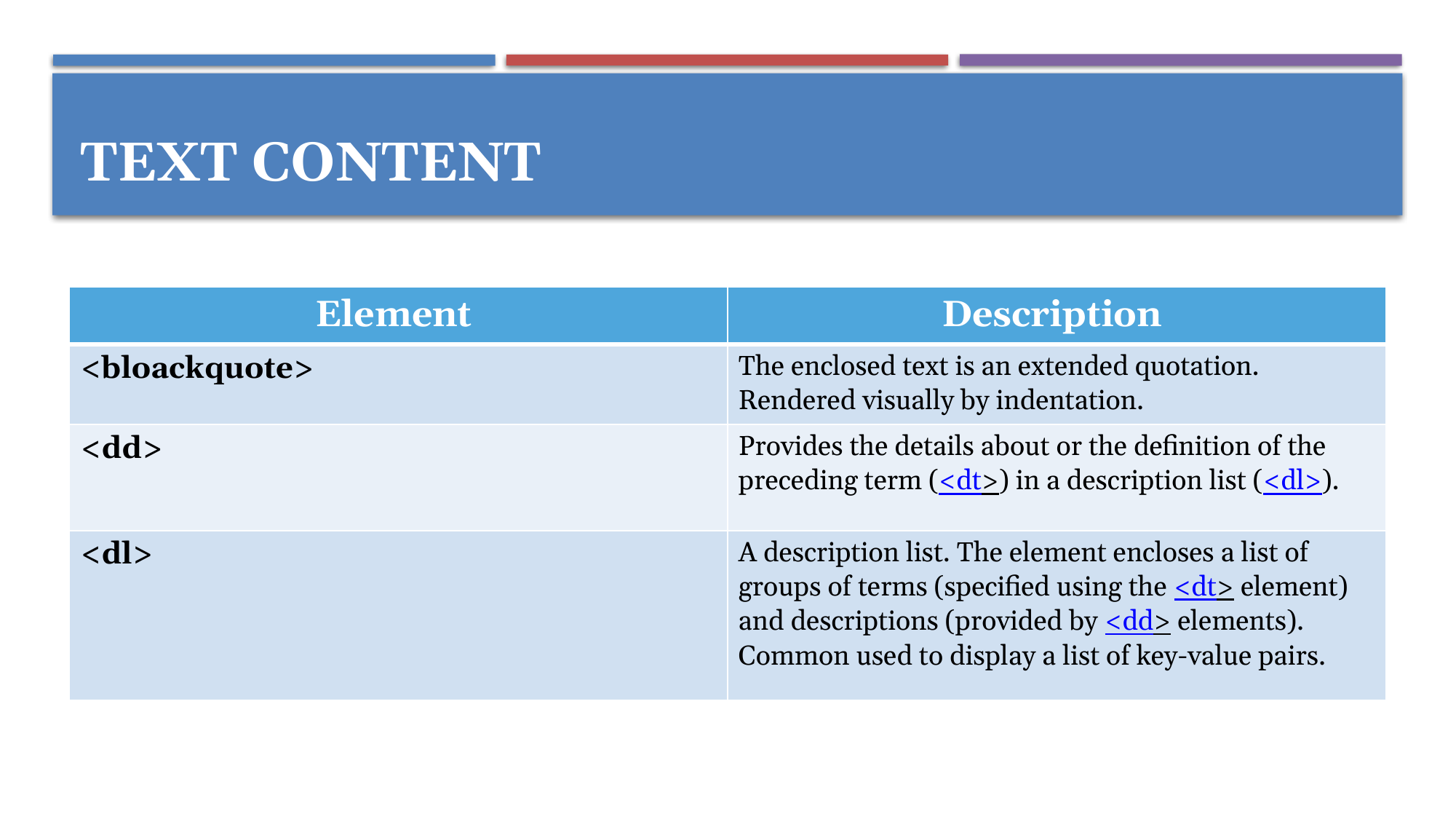

Text content
| Element | Description |
| --- | --- |
| <bloackquote> | The enclosed text is an extended quotation. Rendered visually by indentation. |
| <dd> | Provides the details about or the definition of the preceding term (<dt>) in a description list (<dl>). |
| <dl> | A description list. The element encloses a list of groups of terms (specified using the <dt> element) and descriptions (provided by <dd> elements). Common used to display a list of key-value pairs. |